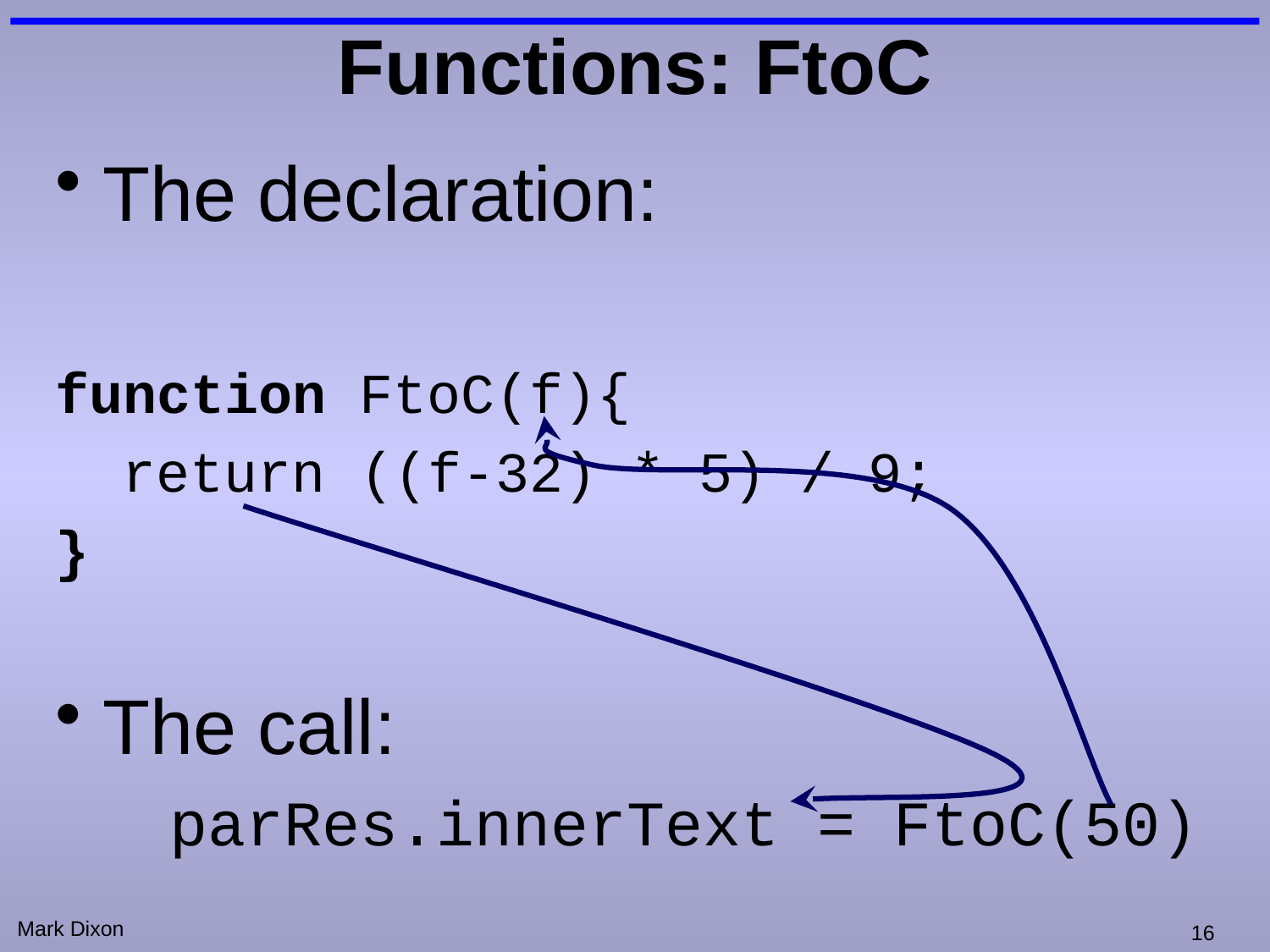

# Functions: FtoC
The declaration:

function FtoC(f){
  return ((f-32) * 5) / 9;
}

The call:
   parRes.innerText = FtoC(50)